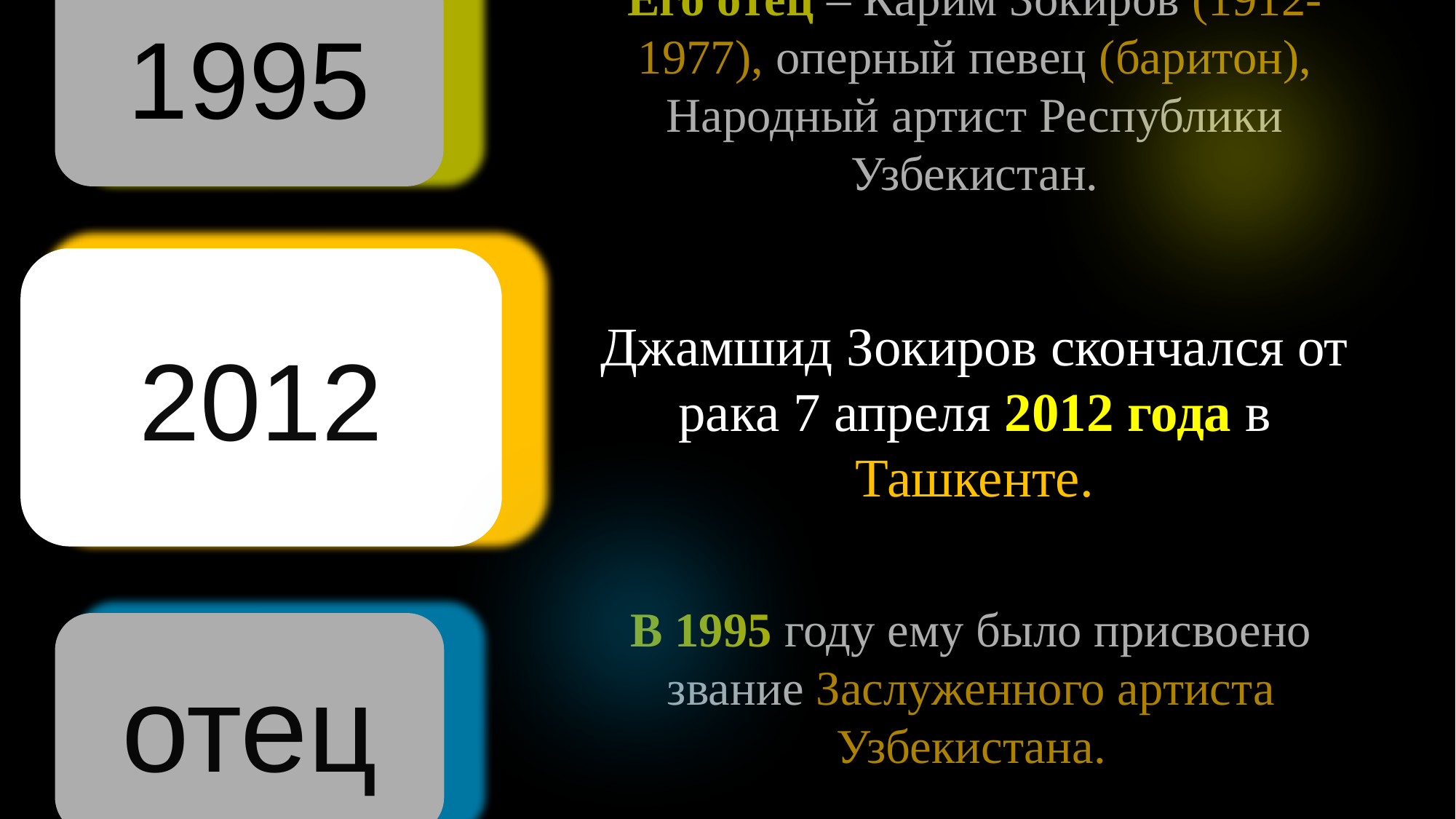

Его брат - Ботир Каримович Зокиров (1936-1985), узбекский певец, художник и литературный критик, Народный артист Республики Узбекистан.
1971

Его отец – Карим Зокиров (1912-1977), оперный певец (баритон), Народный артист Республики Узбекистан.
1995

2012
Джамшид Зокиров скончался от рака 7 апреля 2012 года в Ташкенте.

В 1995 году ему было присвоено звание Заслуженного артиста Узбекистана.
отец
В 1971 году окончил Театрально-художественный институт.
братья